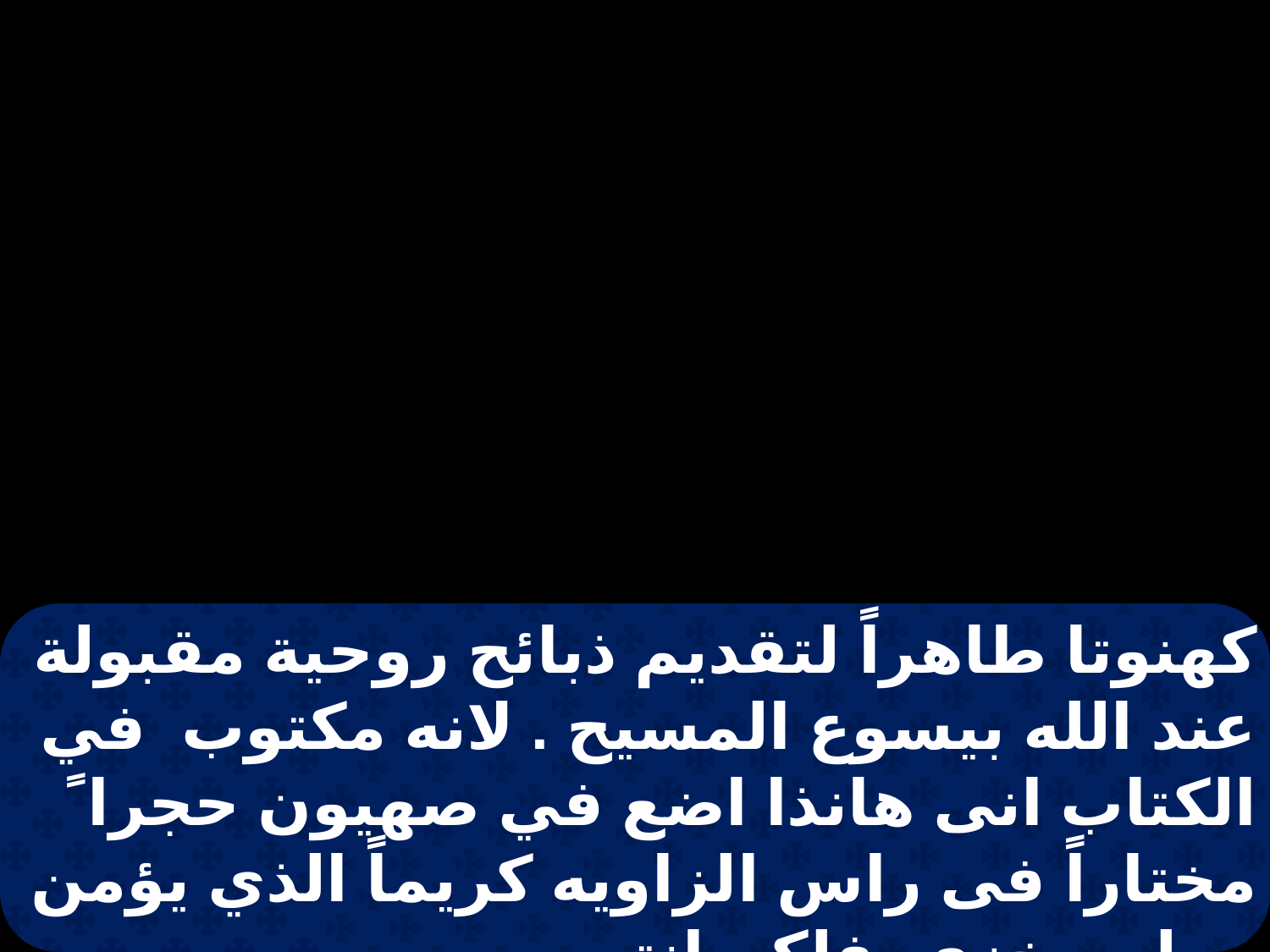

كهنوتا طاهراً لتقديم ذبائح روحية مقبولة عند الله بيسوع المسيح . لانه مكتوب  في الكتاب انى هانذا اضع في صهيون حجرا ً مختاراً فى راس الزاويه كريماً الذي يؤمن به لن يخزى. فلكم انتم